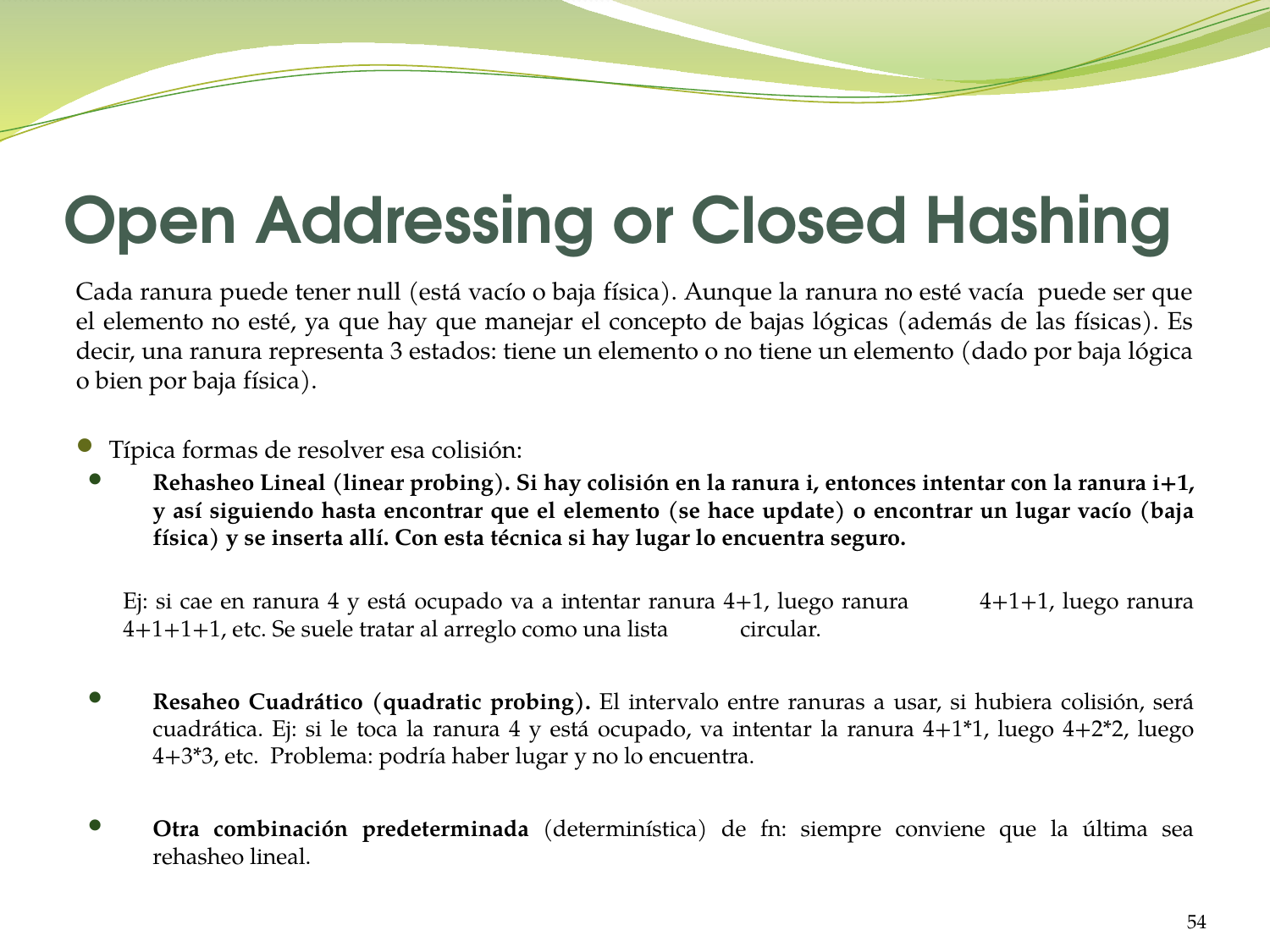

# Open Addressing or Closed Hashing
Cada ranura puede tener null (está vacío o baja física). Aunque la ranura no esté vacía  puede ser que el elemento no esté, ya que hay que manejar el concepto de bajas lógicas (además de las físicas). Es decir, una ranura representa 3 estados: tiene un elemento o no tiene un elemento (dado por baja lógica o bien por baja física).

Típica formas de resolver esa colisión:
Rehasheo Lineal (linear probing). Si hay colisión en la ranura i, entonces intentar con la ranura i+1, y así siguiendo hasta encontrar que el elemento (se hace update) o encontrar un lugar vacío (baja física) y se inserta allí. Con esta técnica si hay lugar lo encuentra seguro.

	Ej: si cae en ranura 4 y está ocupado va a intentar ranura 4+1, luego ranura 	4+1+1, luego ranura 4+1+1+1, etc. Se suele tratar al arreglo como una lista 	circular.

Resaheo Cuadrático (quadratic probing). El intervalo entre ranuras a usar, si hubiera colisión, será cuadrática. Ej: si le toca la ranura 4 y está ocupado, va intentar la ranura 4+1*1, luego 4+2*2, luego 4+3*3, etc.  Problema: podría haber lugar y no lo encuentra.

Otra combinación predeterminada (determinística) de fn: siempre conviene que la última sea rehasheo lineal.
54